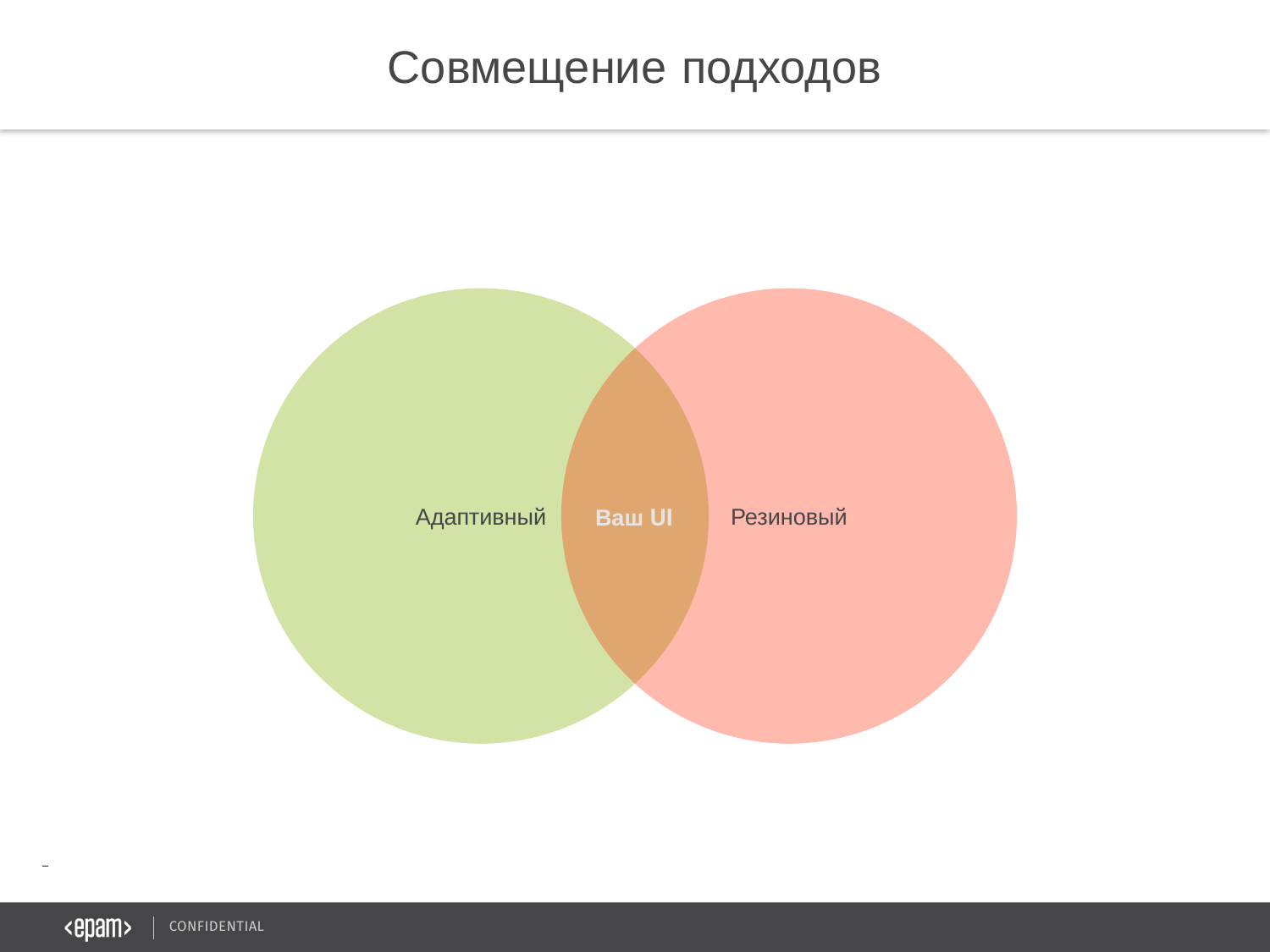

Совмещение подходов
Адаптивный
Резиновый
Ваш UI

10